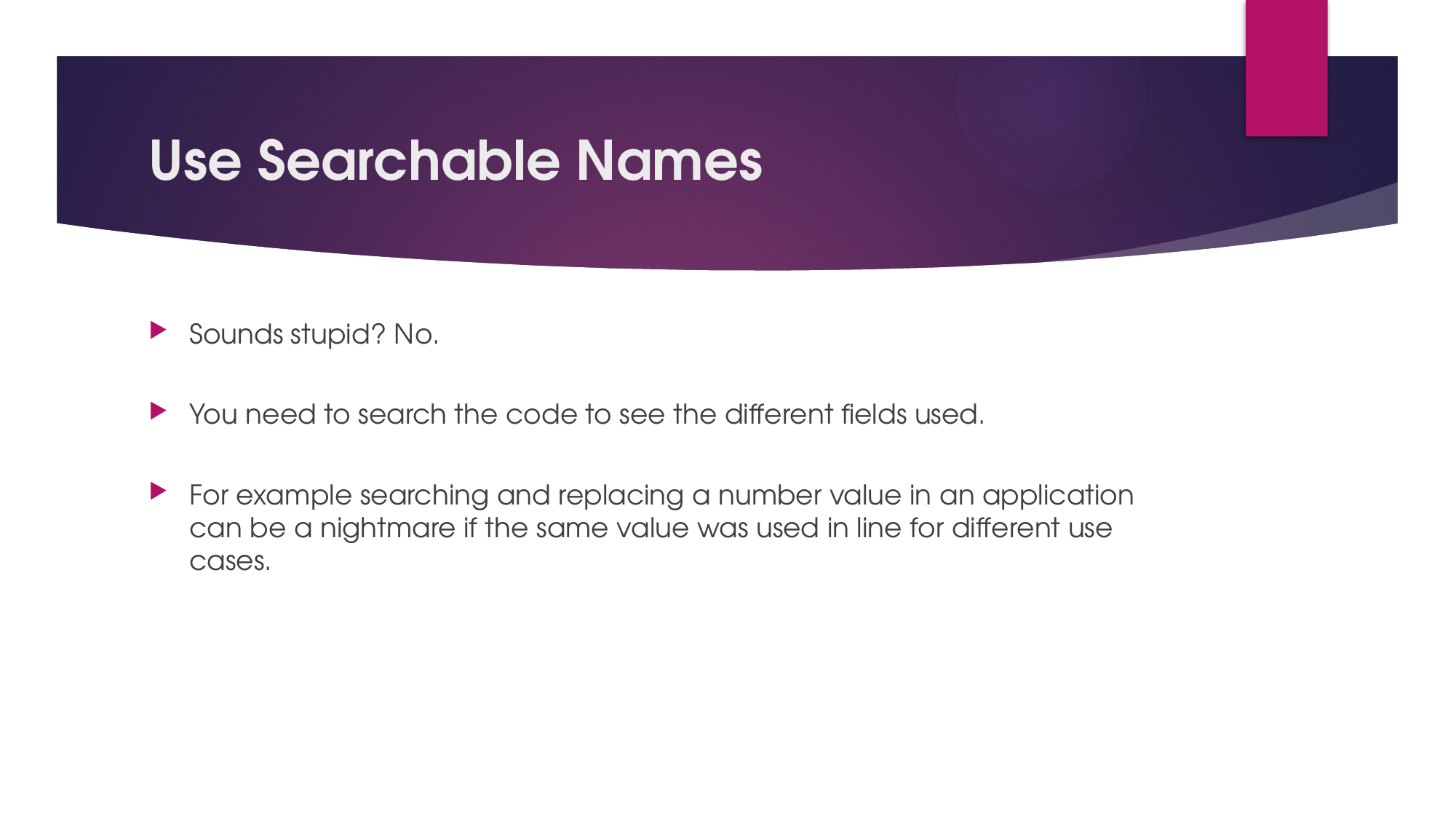

# Use Searchable Names
Sounds stupid? No.
You need to search the code to see the different fields used.
For example searching and replacing a number value in an application can be a nightmare if the same value was used in line for different use cases.